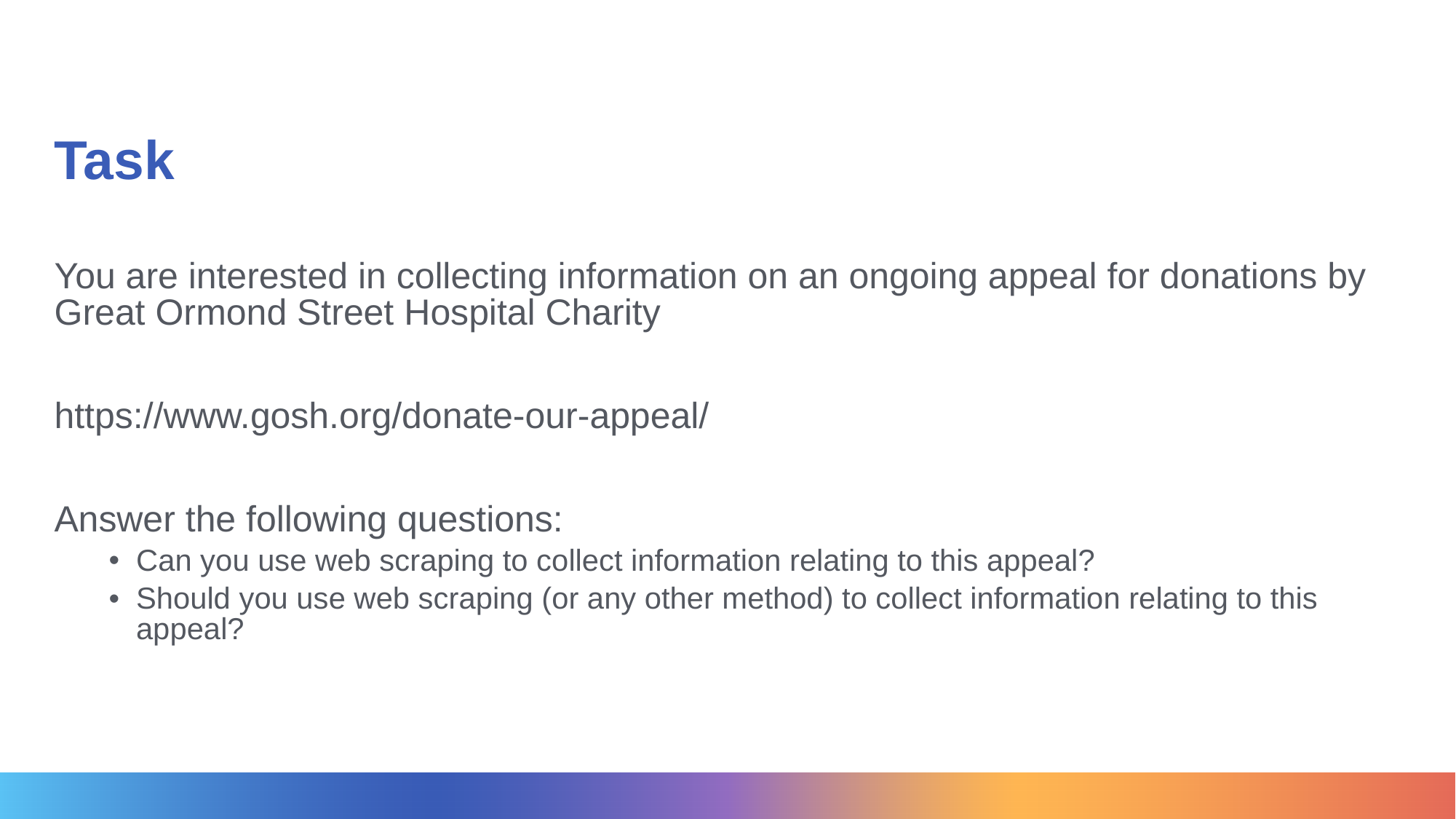

# Task
You are interested in collecting information on an ongoing appeal for donations by Great Ormond Street Hospital Charity

https://www.gosh.org/donate-our-appeal/

Answer the following questions:
Can you use web scraping to collect information relating to this appeal?
Should you use web scraping (or any other method) to collect information relating to this appeal?